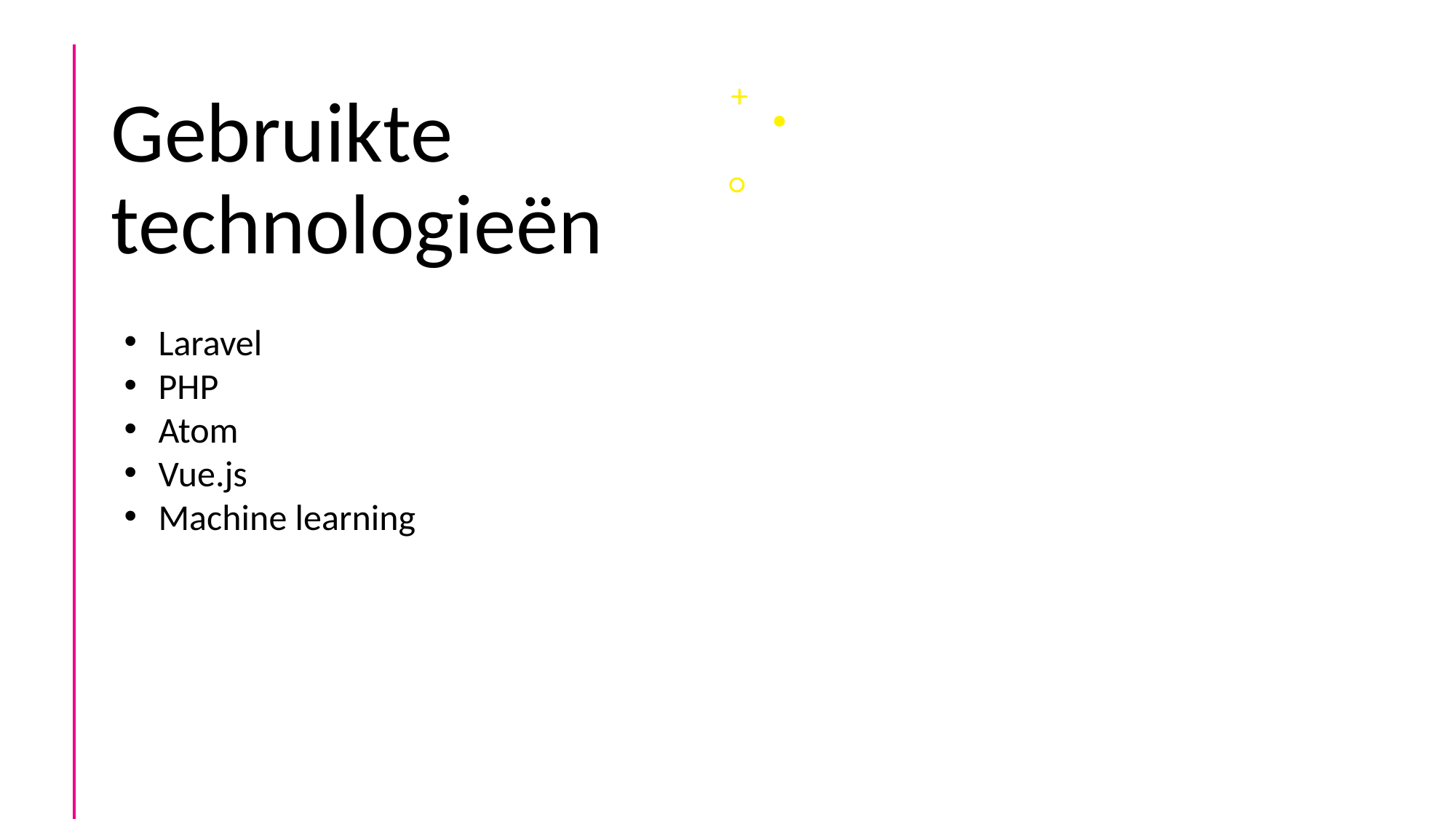

# Gebruikte technologieën

Laravel
PHP
Atom
Vue.js
Machine learning